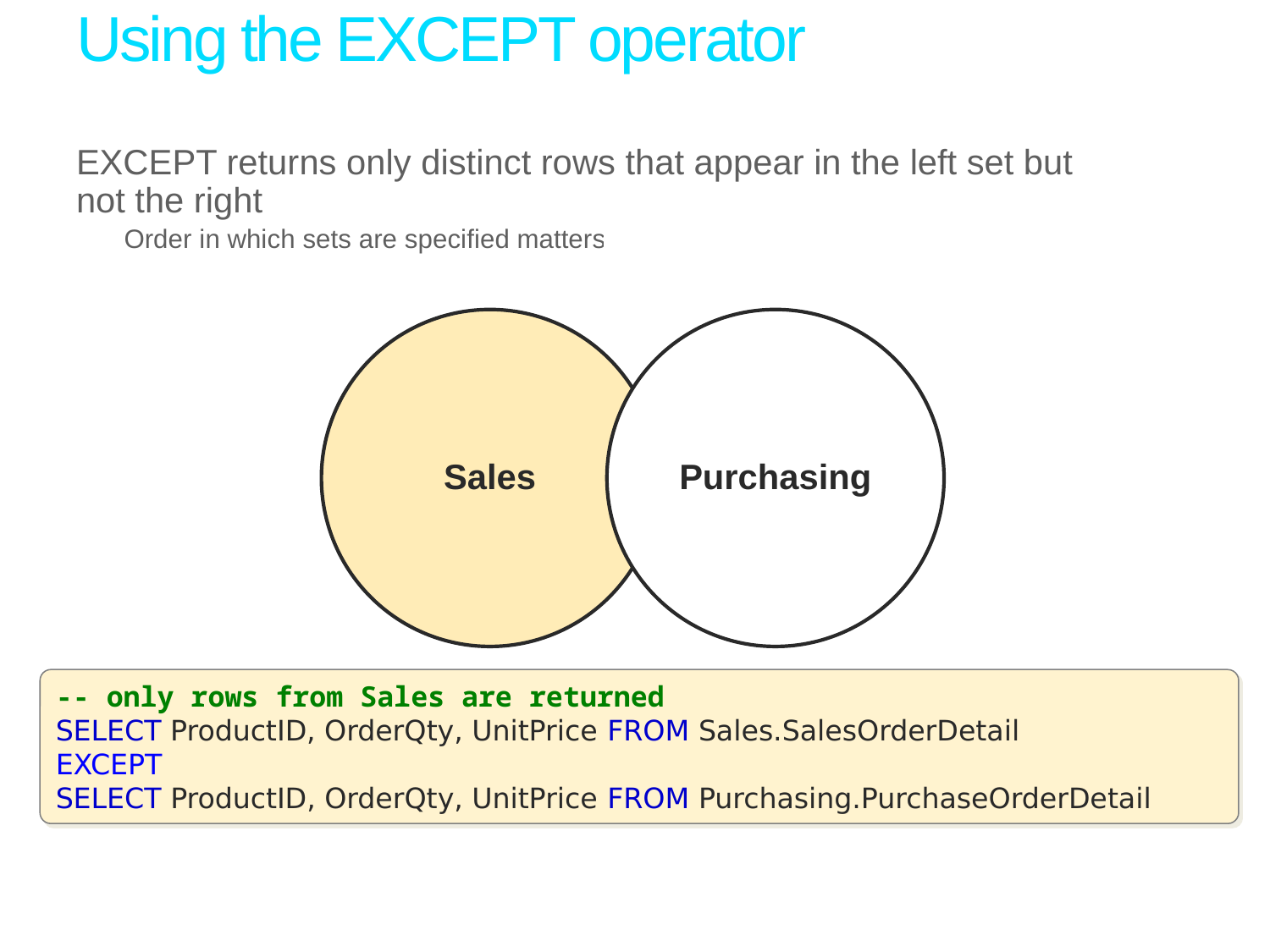

# Using the EXCEPT operator
EXCEPT returns only distinct rows that appear in the left set but not the right
Order in which sets are specified matters
Sales
Purchasing
-- only rows from Sales are returned
SELECT ProductID, OrderQty, UnitPrice FROM Sales.SalesOrderDetail
EXCEPT
SELECT ProductID, OrderQty, UnitPrice FROM Purchasing.PurchaseOrderDetail